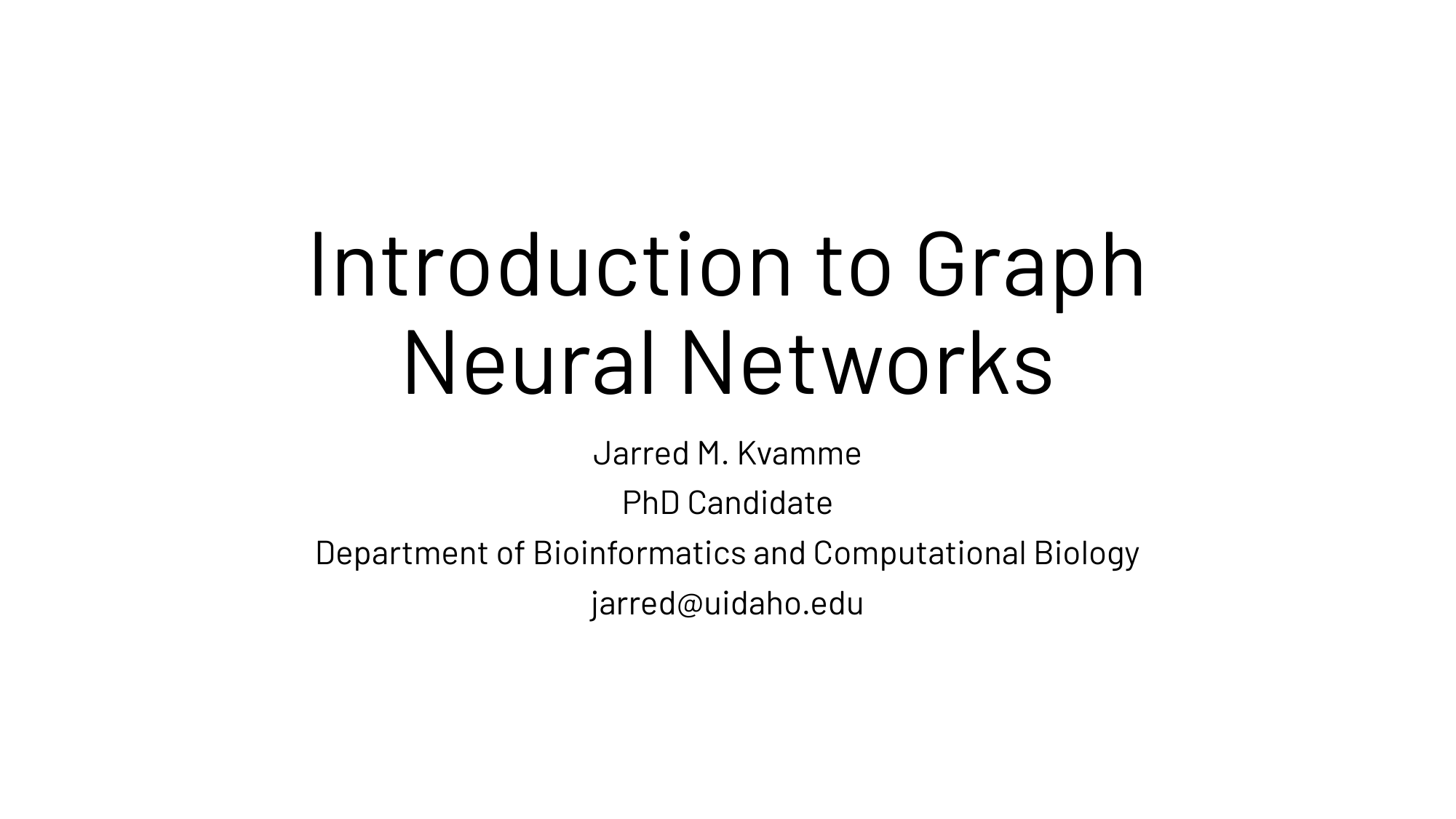

# Introduction to Graph Neural Networks
Jarred M. Kvamme
PhD Candidate
Department of Bioinformatics and Computational Biology
jarred@uidaho.edu